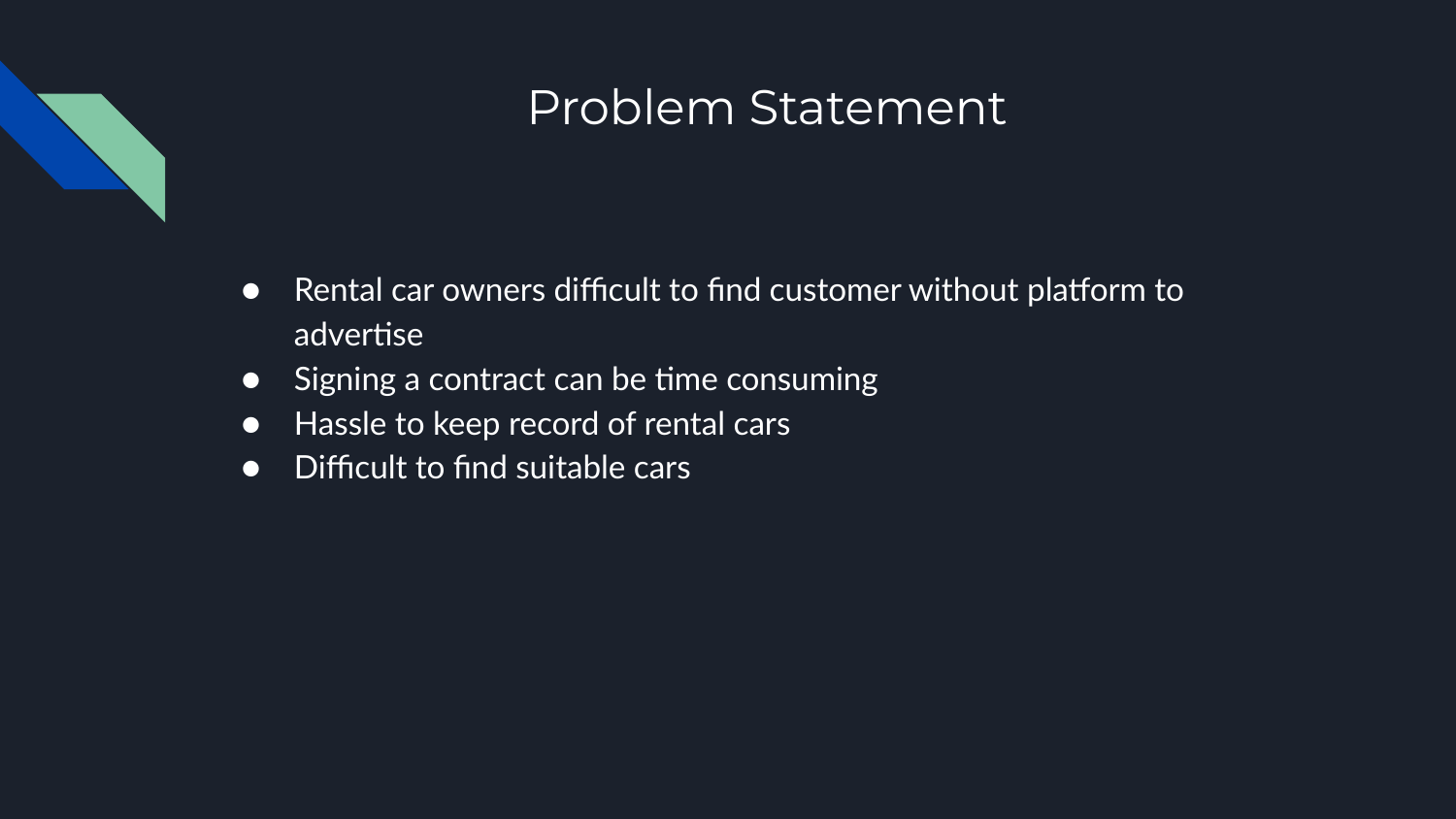

# Problem Statement
Rental car owners difficult to find customer without platform to advertise
Signing a contract can be time consuming
Hassle to keep record of rental cars
Difficult to find suitable cars